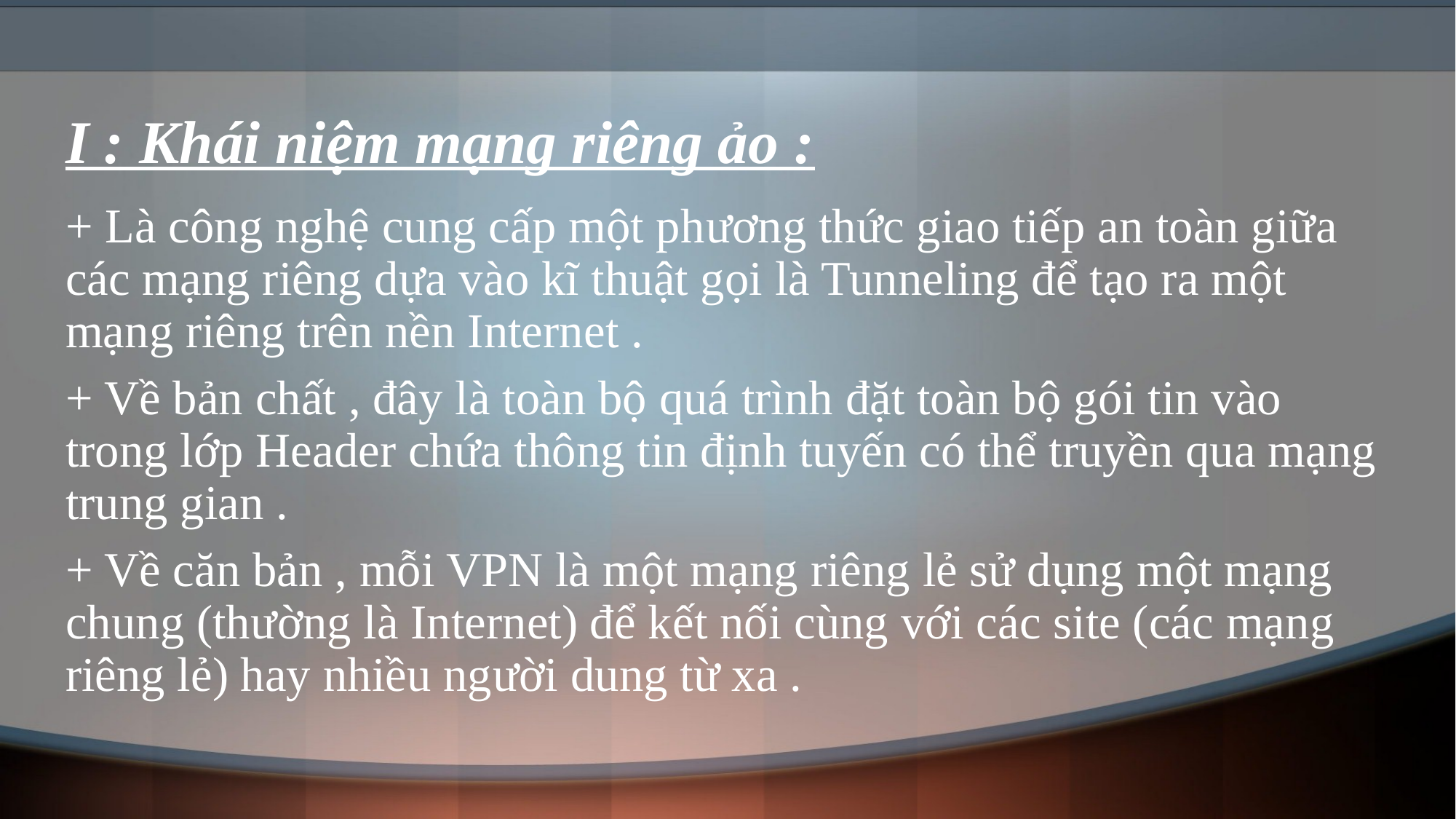

# I : Khái niệm mạng riêng ảo :
+ Là công nghệ cung cấp một phương thức giao tiếp an toàn giữa các mạng riêng dựa vào kĩ thuật gọi là Tunneling để tạo ra một mạng riêng trên nền Internet .
+ Về bản chất , đây là toàn bộ quá trình đặt toàn bộ gói tin vào trong lớp Header chứa thông tin định tuyến có thể truyền qua mạng trung gian .
+ Về căn bản , mỗi VPN là một mạng riêng lẻ sử dụng một mạng chung (thường là Internet) để kết nối cùng với các site (các mạng riêng lẻ) hay nhiều người dung từ xa .